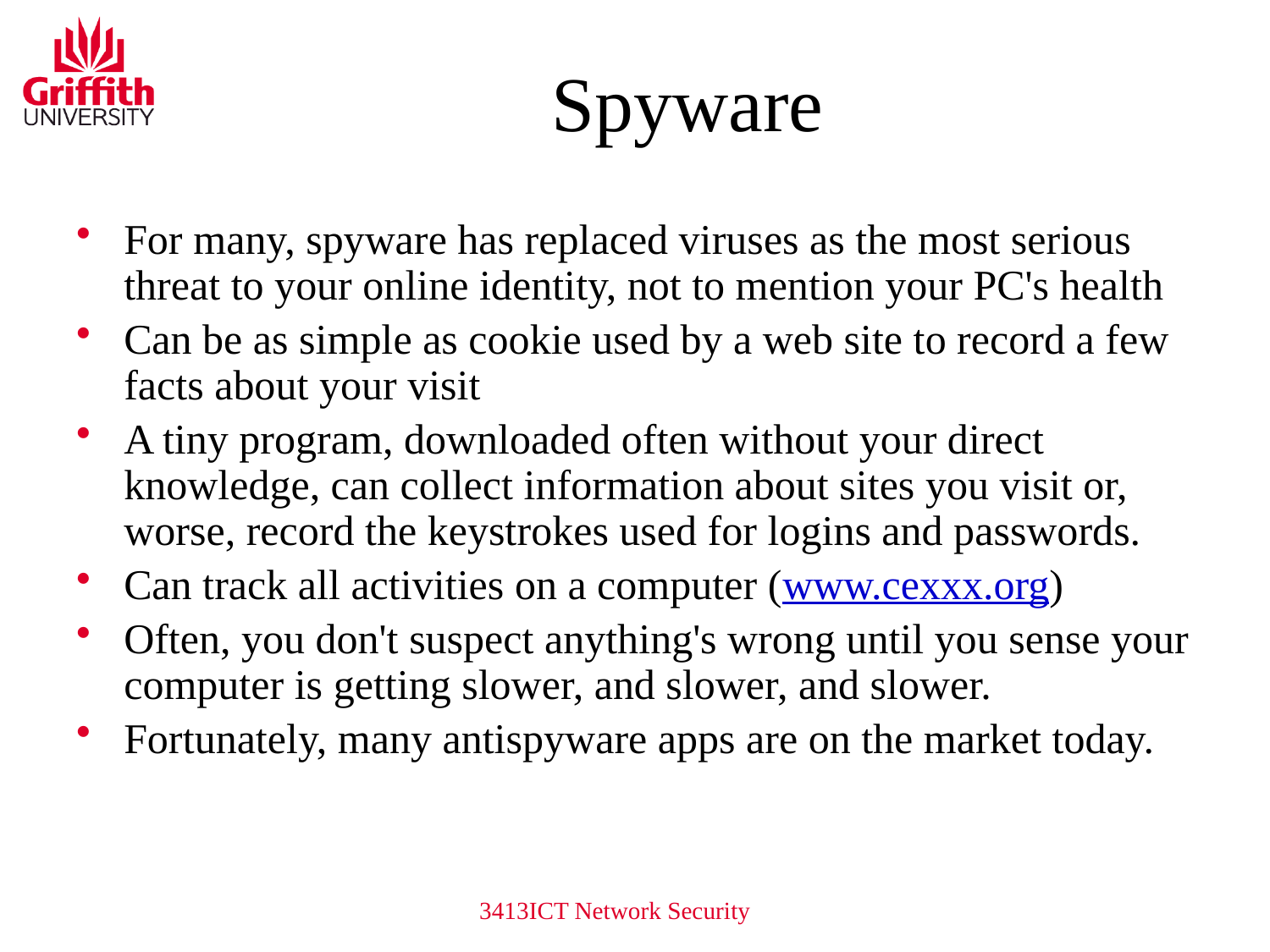

# Spyware
For many, spyware has replaced viruses as the most serious threat to your online identity, not to mention your PC's health
Can be as simple as cookie used by a web site to record a few facts about your visit
A tiny program, downloaded often without your direct knowledge, can collect information about sites you visit or, worse, record the keystrokes used for logins and passwords.
Can track all activities on a computer (www.cexxx.org)
Often, you don't suspect anything's wrong until you sense your computer is getting slower, and slower, and slower.
Fortunately, many antispyware apps are on the market today.

3413ICT Network Security